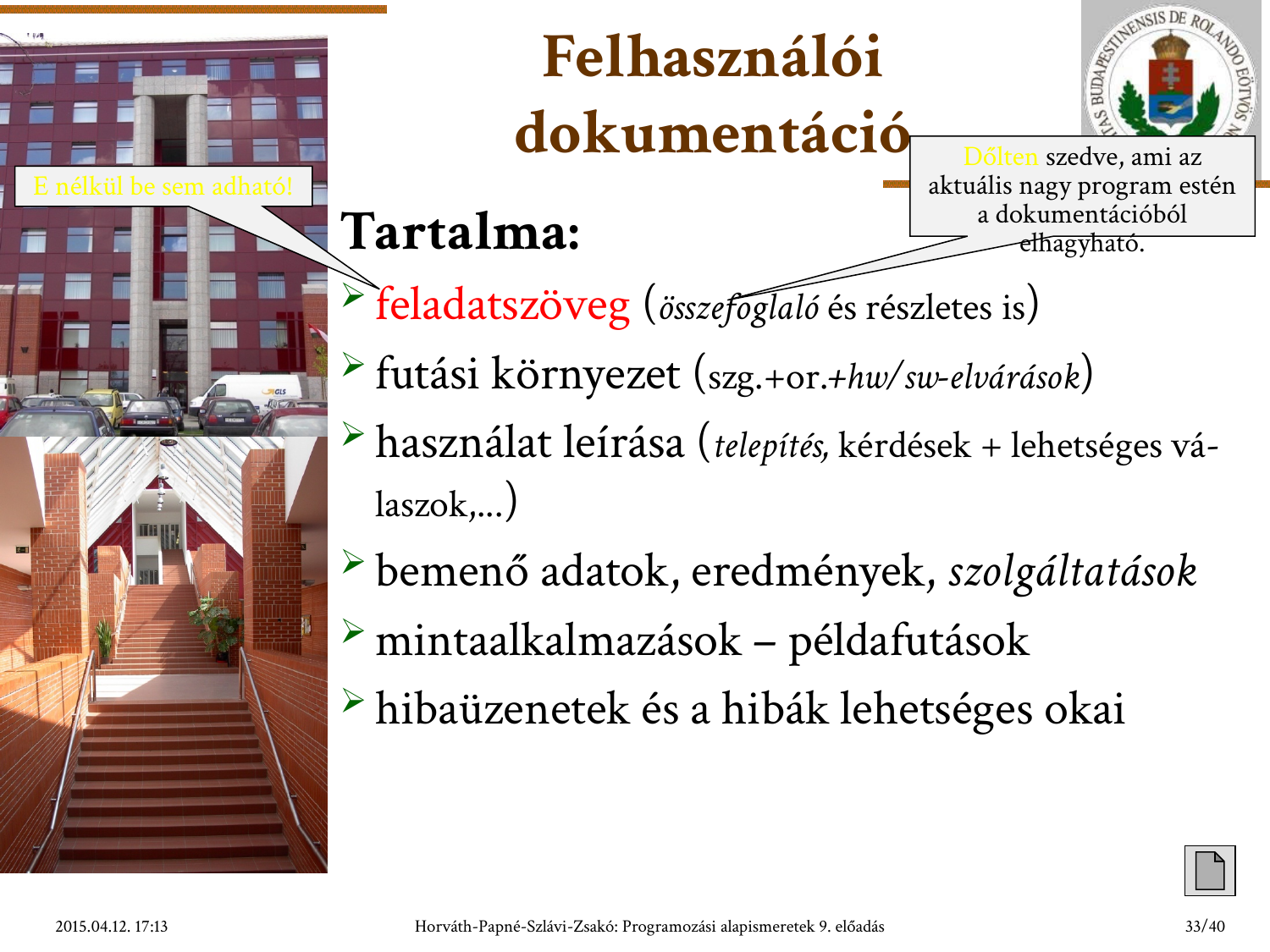

Tartalma:
feladatszöveg (összefoglaló és részletes is)
futási környezet (szg.+or.+hw/sw-elvárások)
használat leírása (telepítés, kérdések + lehetséges vá-laszok,...)
bemenő adatok, eredmények, szolgáltatások
mintaalkalmazások – példafutások
hibaüzenetek és a hibák lehetséges okai
Felhasználói dokumentáció
Dőlten szedve, ami az aktuális nagy program estén a dokumentációból elhagyható.
E nélkül be sem adható!

2015.04.12. 17:13
Horváth-Papné-Szlávi-Zsakó: Programozási alapismeretek 9. előadás
33/40